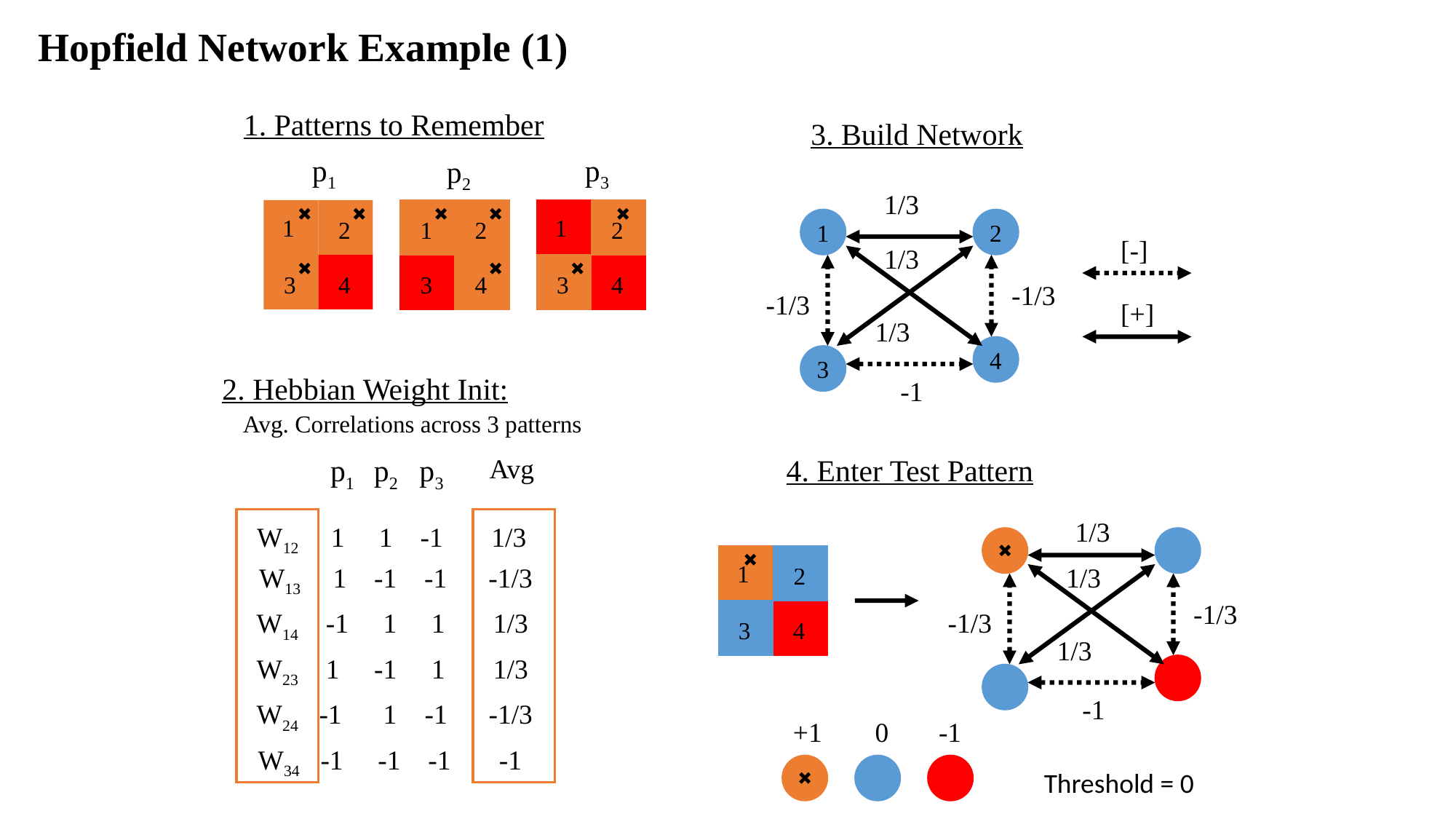

# Hopfield Network Example (1)
1. Patterns to Remember
3. Build Network
p1
p3
p2
1/3
1
2
[-]

1/3

-1/3

-1/3
[+]
1/3
4

3

-1

1
2

3
4
1

2

1

2

3

4
3
4

2. Hebbian Weight Init:
   Avg. Correlations across 3 patterns
p1
p2
p3
Avg

W12        1     1    -1       1/3
W13        1    -1    -1      -1/3
W14    -1     1     1       1/3
W23    1     -1     1       1/3
W24   -1      1    -1      -1/3
W34   -1     -1    -1       -1
4. Enter Test Pattern
1/3

1

1/3
2

-1/3

-1/3
3
4
1/3

-1
+1
0
-1

Threshold = 0